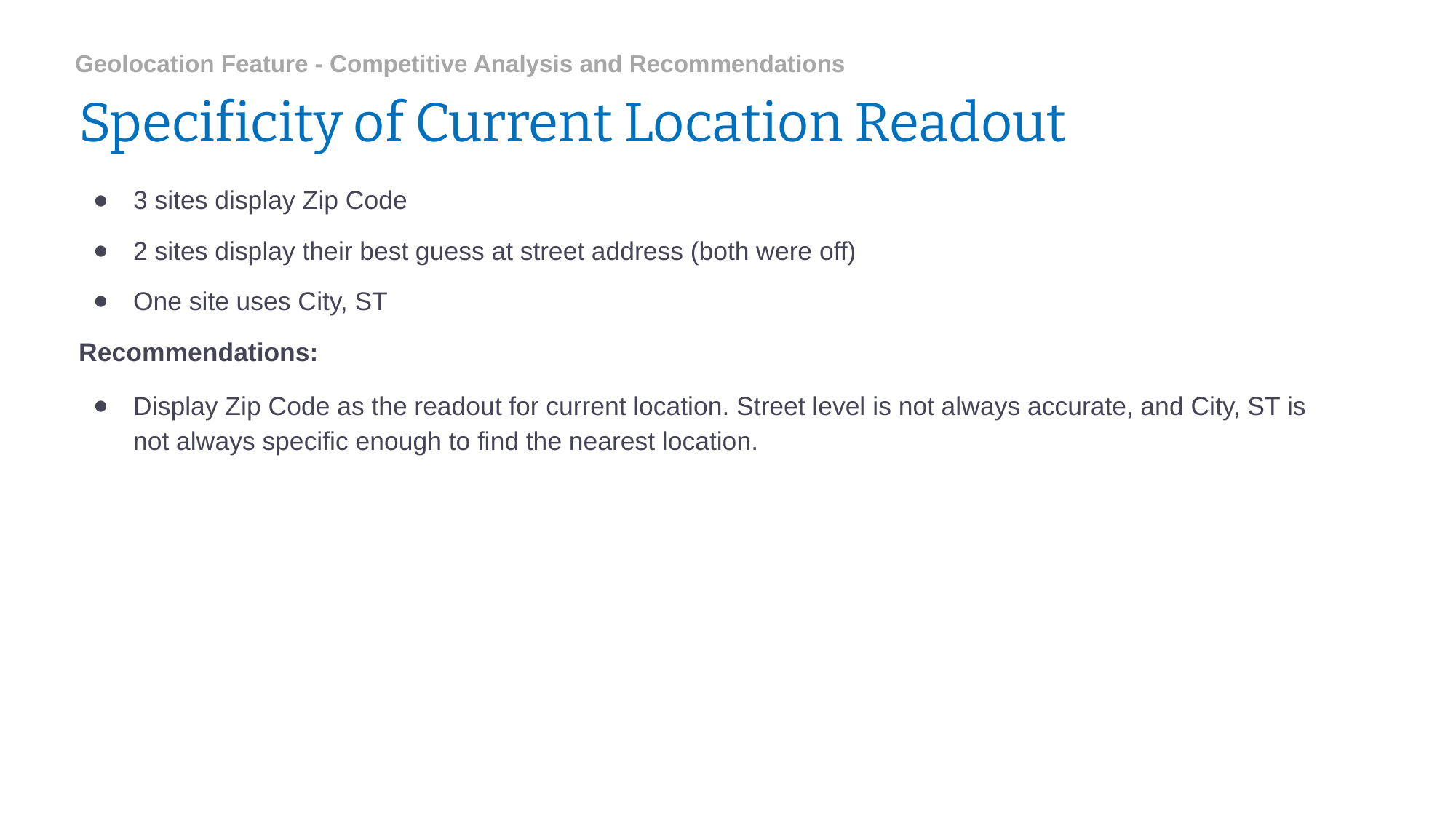

Geolocation Feature - Competitive Analysis and Recommendations
# Specificity of Current Location Readout
3 sites display Zip Code
2 sites display their best guess at street address (both were off)
One site uses City, ST
Recommendations:
Display Zip Code as the readout for current location. Street level is not always accurate, and City, ST is not always specific enough to find the nearest location.